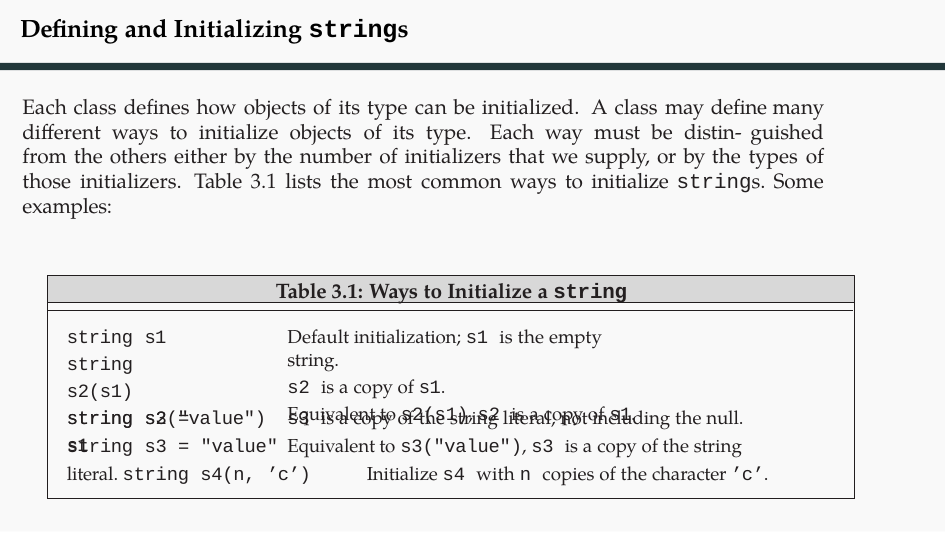

# Defining and Initializing strings
Each class defines how objects of its type can be initialized. A class may define many different ways to initialize objects of its type. Each way must be distin- guished from the others either by the number of initializers that we supply, or by the types of those initializers. Table 3.1 lists the most common ways to initialize strings. Some examples:

Table 3.1: Ways to Initialize a string

string s1 string s2(s1) string s2 = s1
Default initialization; s1 is the empty string.
s2 is a copy of s1.
Equivalent to s2(s1), s2 is a copy of s1.
string s3("value")	s3 is a copy of the string literal, not including the null. string s3 = "value"	Equivalent to s3("value"), s3 is a copy of the string literal. string s4(n, ’c’)	Initialize s4 with n copies of the character ’c’.